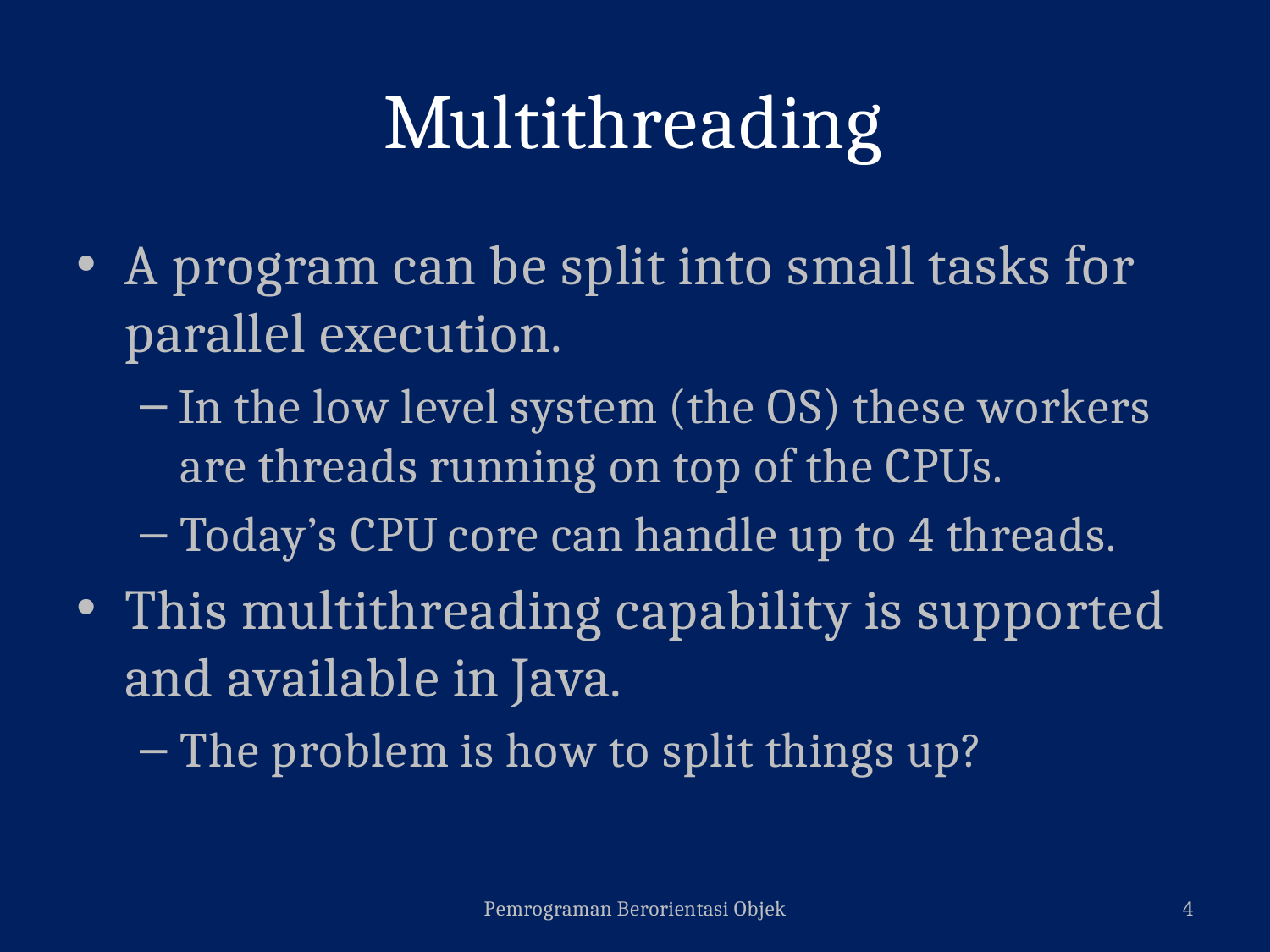

# Multithreading
A program can be split into small tasks for parallel execution.
In the low level system (the OS) these workers are threads running on top of the CPUs.
Today’s CPU core can handle up to 4 threads.
This multithreading capability is supported and available in Java.
The problem is how to split things up?
Pemrograman Berorientasi Objek
4